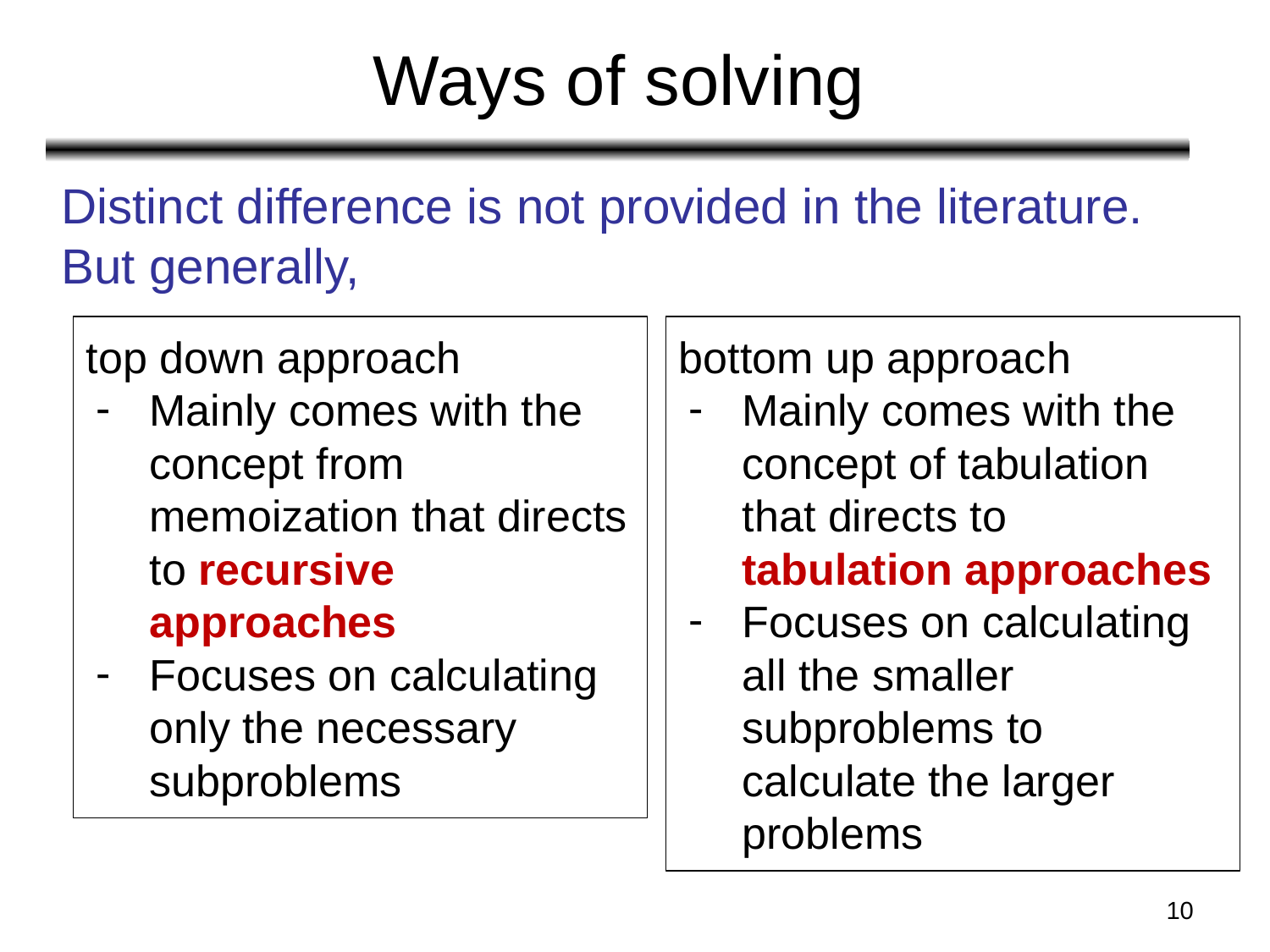

# Ways of solving
Distinct difference is not provided in the literature. But generally,

top down approach
Mainly comes with the concept from memoization that directs to recursive approaches
Focuses on calculating only the necessary subproblems
bottom up approach
Mainly comes with the concept of tabulation that directs to tabulation approaches
Focuses on calculating all the smaller subproblems to calculate the larger problems
10